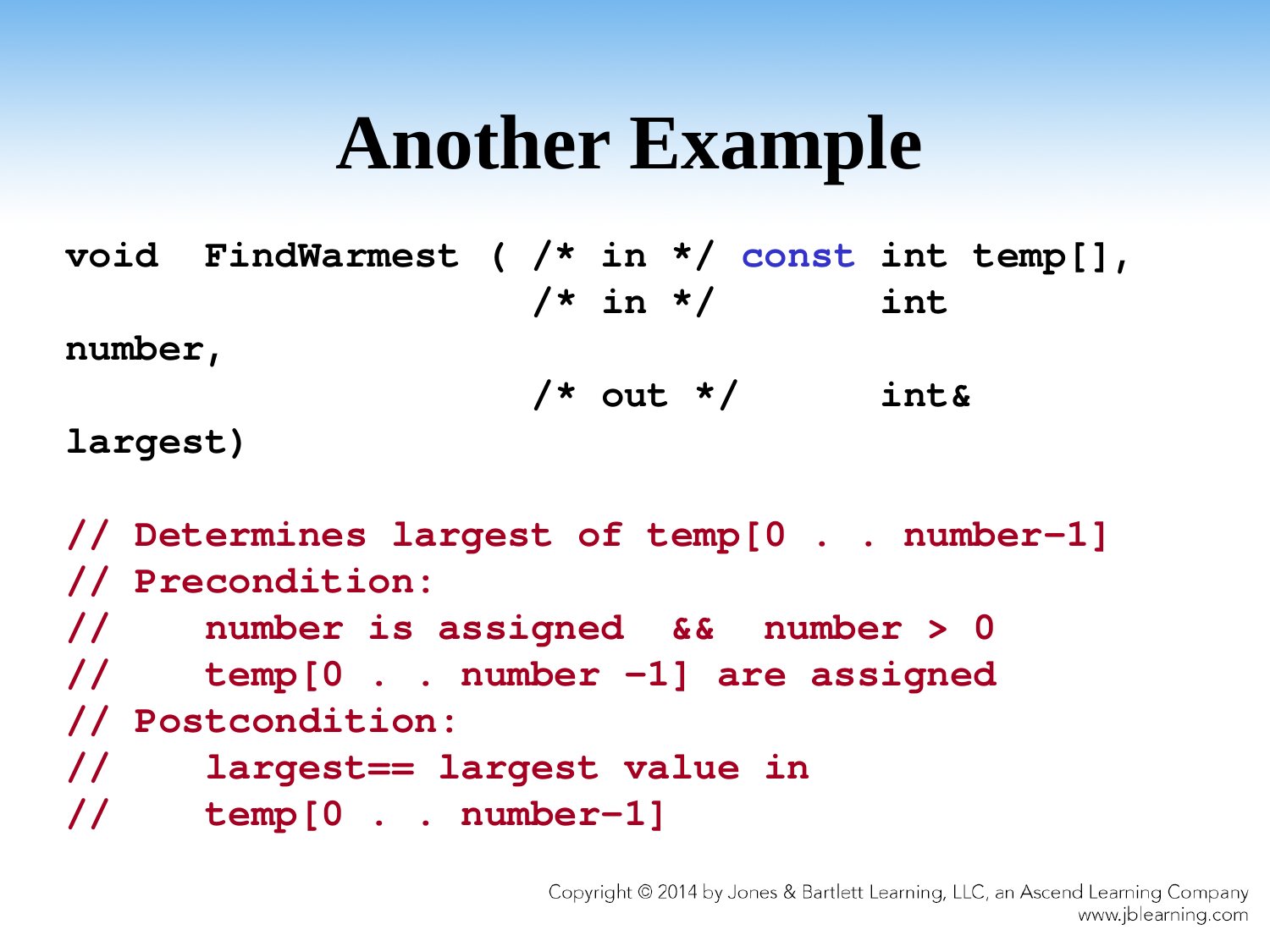

# Another Example
void  FindWarmest ( /* in */ const int temp[],
                    /* in */       int   number,
                    /* out */      int& largest)

// Determines largest of temp[0 . . number-1]
// Precondition:
//    number is assigned  &&  number > 0
//    temp[0 . . number -1] are assigned
// Postcondition:
//    largest== largest value in
//    temp[0 . . number-1]